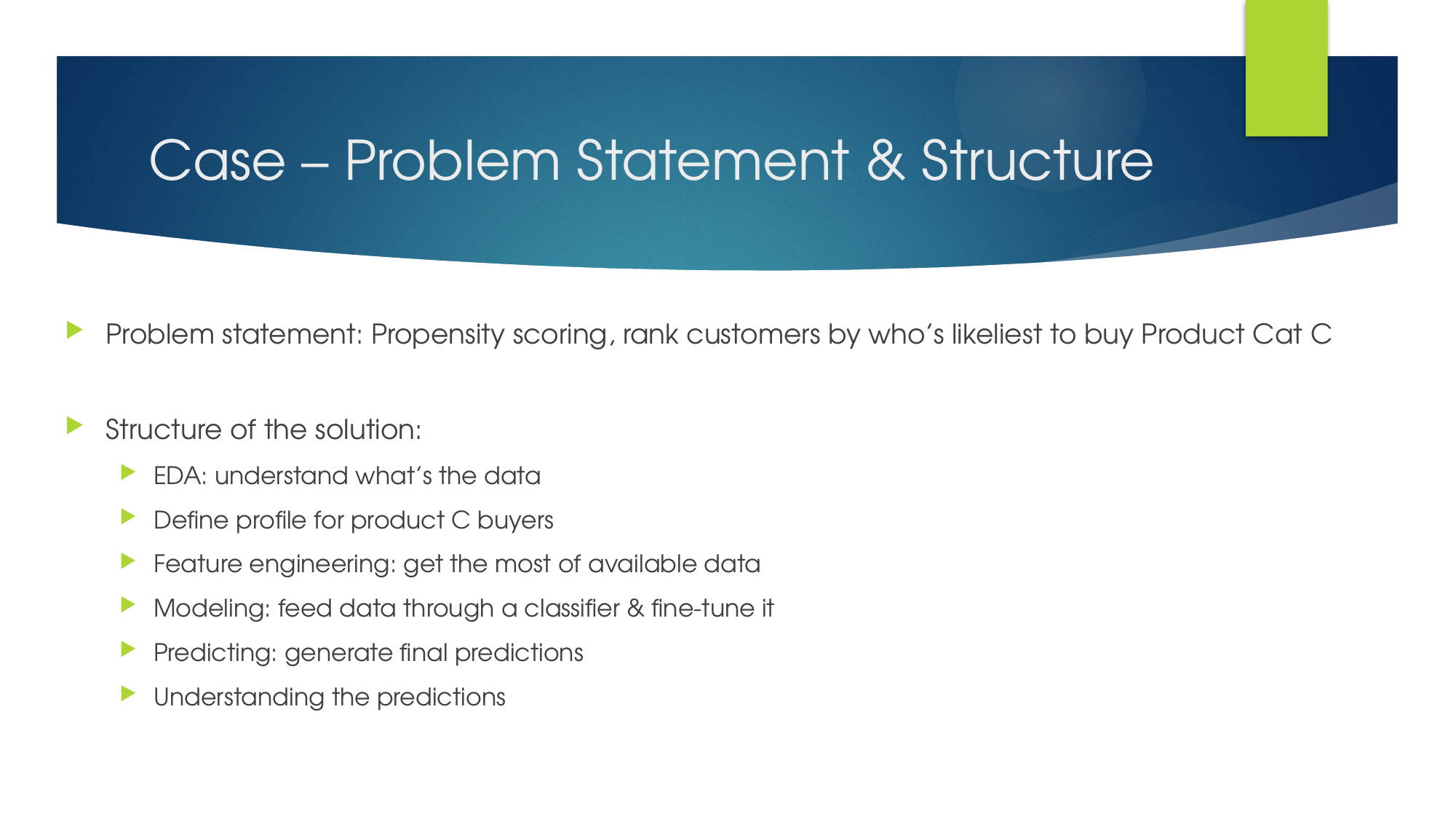

# Case – Problem Statement & Structure
Problem statement: Propensity scoring, rank customers by who’s likeliest to buy Product Cat C

Structure of the solution:
EDA: understand what’s the data
Define profile for product C buyers
Feature engineering: get the most of available data
Modeling: feed data through a classifier & fine-tune it
Predicting: generate final predictions
Understanding the predictions